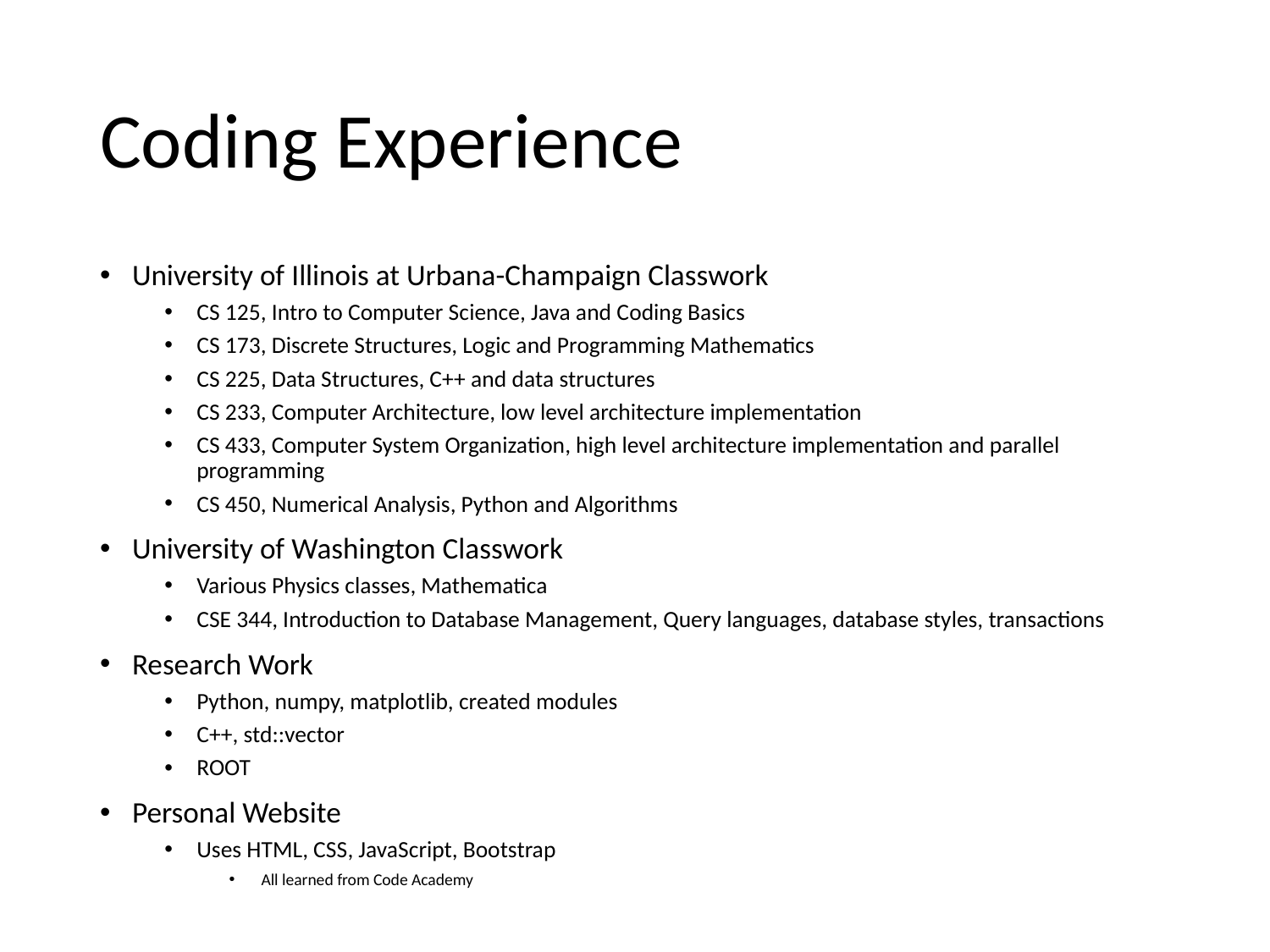

# Coding Experience
University of Illinois at Urbana-Champaign Classwork
CS 125, Intro to Computer Science, Java and Coding Basics
CS 173, Discrete Structures, Logic and Programming Mathematics
CS 225, Data Structures, C++ and data structures
CS 233, Computer Architecture, low level architecture implementation
CS 433, Computer System Organization, high level architecture implementation and parallel programming
CS 450, Numerical Analysis, Python and Algorithms
University of Washington Classwork
Various Physics classes, Mathematica
CSE 344, Introduction to Database Management, Query languages, database styles, transactions
Research Work
Python, numpy, matplotlib, created modules
C++, std::vector
ROOT
Personal Website
Uses HTML, CSS, JavaScript, Bootstrap
All learned from Code Academy